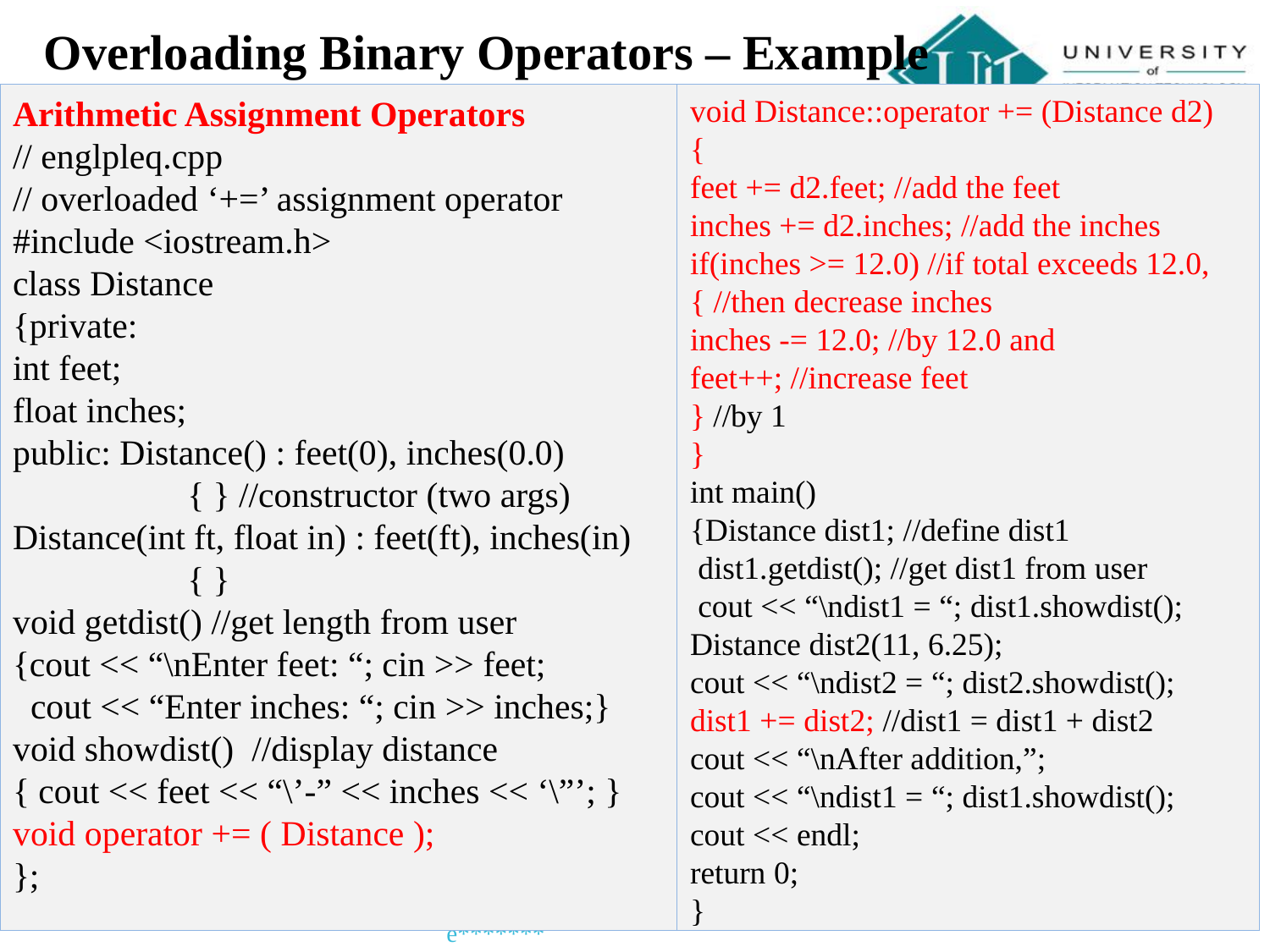

# Overloading Binary Operators – Example
Arithmetic Assignment Operators
// englpleq.cpp
// overloaded ‘+=’ assignment operator
#include <iostream.h>
class Distance
{private:
int feet;
float inches;
public: Distance() : feet(0), inches(0.0)
		{ } //constructor (two args)
Distance(int ft, float in) : feet(ft), inches(in)
		{ }
void getdist() //get length from user
{cout << “\nEnter feet: “; cin >> feet;
  cout << “Enter inches: “; cin >> inches;}
void showdist()  //display distance
{ cout << feet << “\’-” << inches << ‘\”’; }
void operator += ( Distance );
};
void Distance::operator += (Distance d2)
{
feet += d2.feet; //add the feet
inches += d2.inches; //add the inches
if(inches >= 12.0) //if total exceeds 12.0,
{ //then decrease inches
inches -= 12.0; //by 12.0 and
feet++; //increase feet
} //by 1
}
int main()
{Distance dist1; //define dist1
 dist1.getdist(); //get dist1 from user
 cout << “\ndist1 = “; dist1.showdist();
Distance dist2(11, 6.25);
cout << “\ndist2 = “; dist2.showdist();
dist1 += dist2; //dist1 = dist1 + dist2
cout << “\nAfter addition,”;
cout << “\ndist1 = “; dist1.showdist();
cout << endl;
return 0;
}
*******Faculty of Computer Science*******